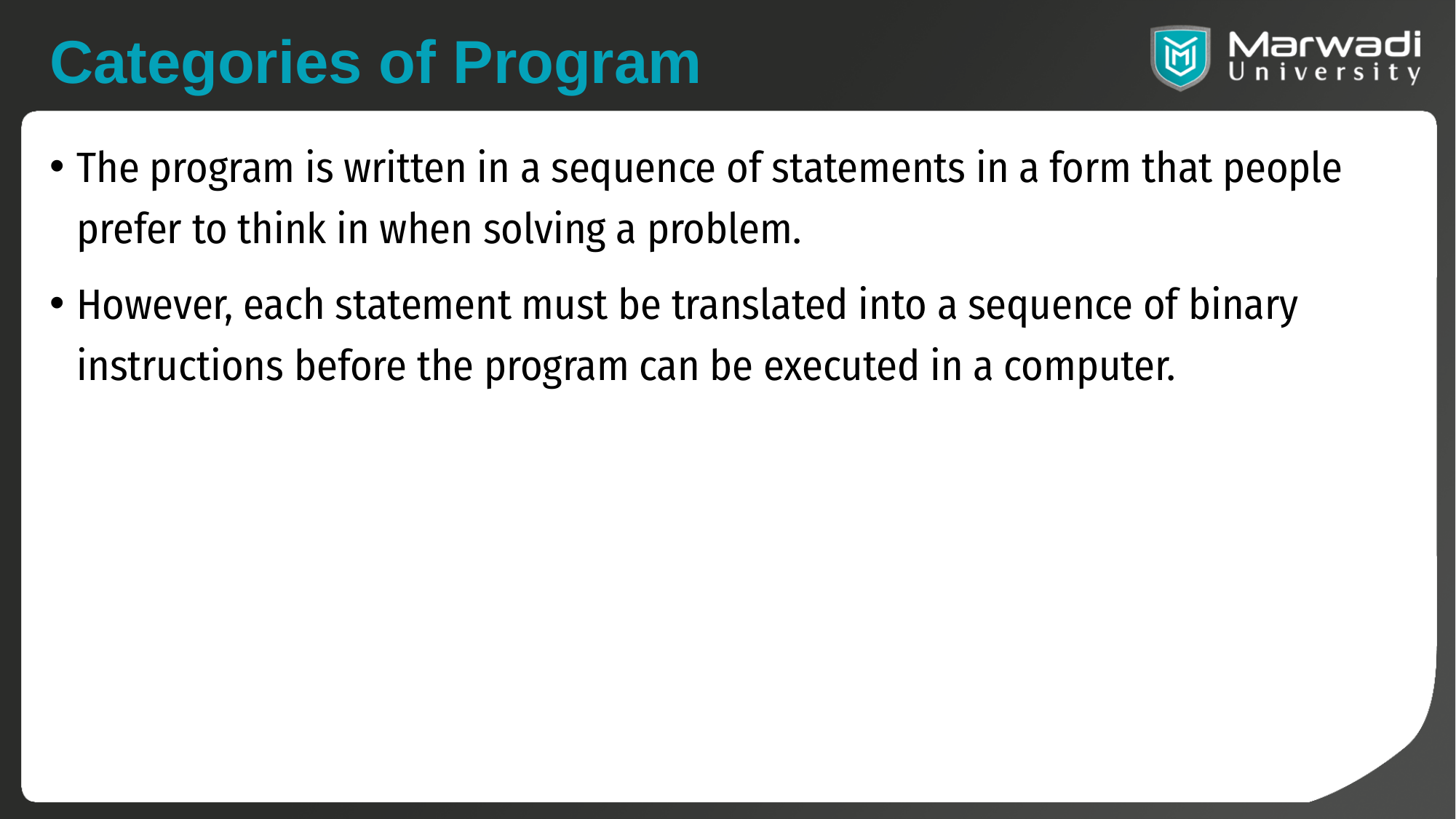

# Categories of Program
The program is written in a sequence of statements in a form that people prefer to think in when solving a problem.
However, each statement must be translated into a sequence of binary instructions before the program can be executed in a computer.